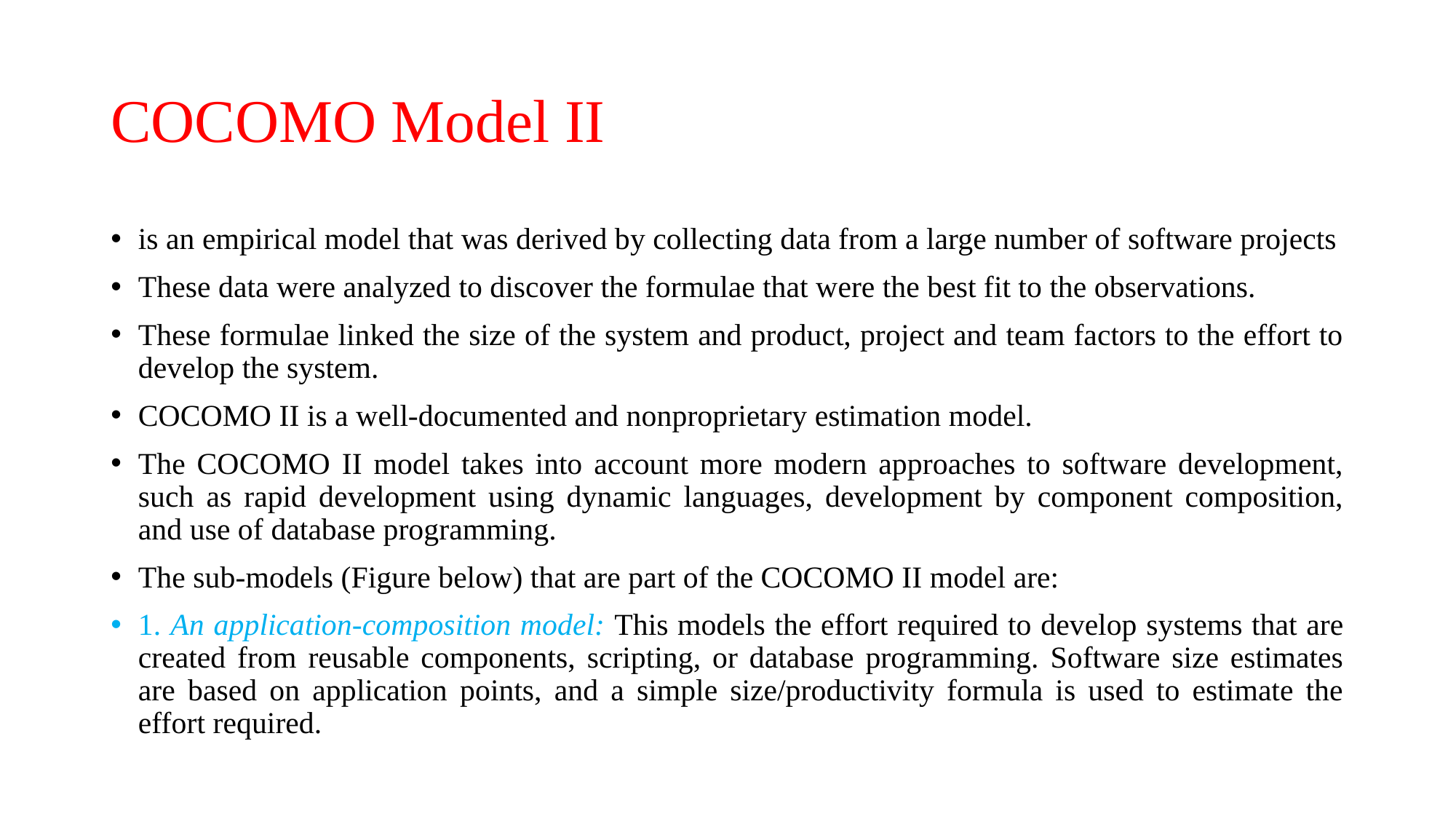

# COCOMO Model II
is an empirical model that was derived by collecting data from a large number of software projects
These data were analyzed to discover the formulae that were the best fit to the observations.
These formulae linked the size of the system and product, project and team factors to the effort to develop the system.
COCOMO II is a well-documented and nonproprietary estimation model.
The COCOMO II model takes into account more modern approaches to software development, such as rapid development using dynamic languages, development by component composition, and use of database programming.
The sub-models (Figure below) that are part of the COCOMO II model are:
1. An application-composition model: This models the effort required to develop systems that are created from reusable components, scripting, or database programming. Software size estimates are based on application points, and a simple size/productivity formula is used to estimate the effort required.